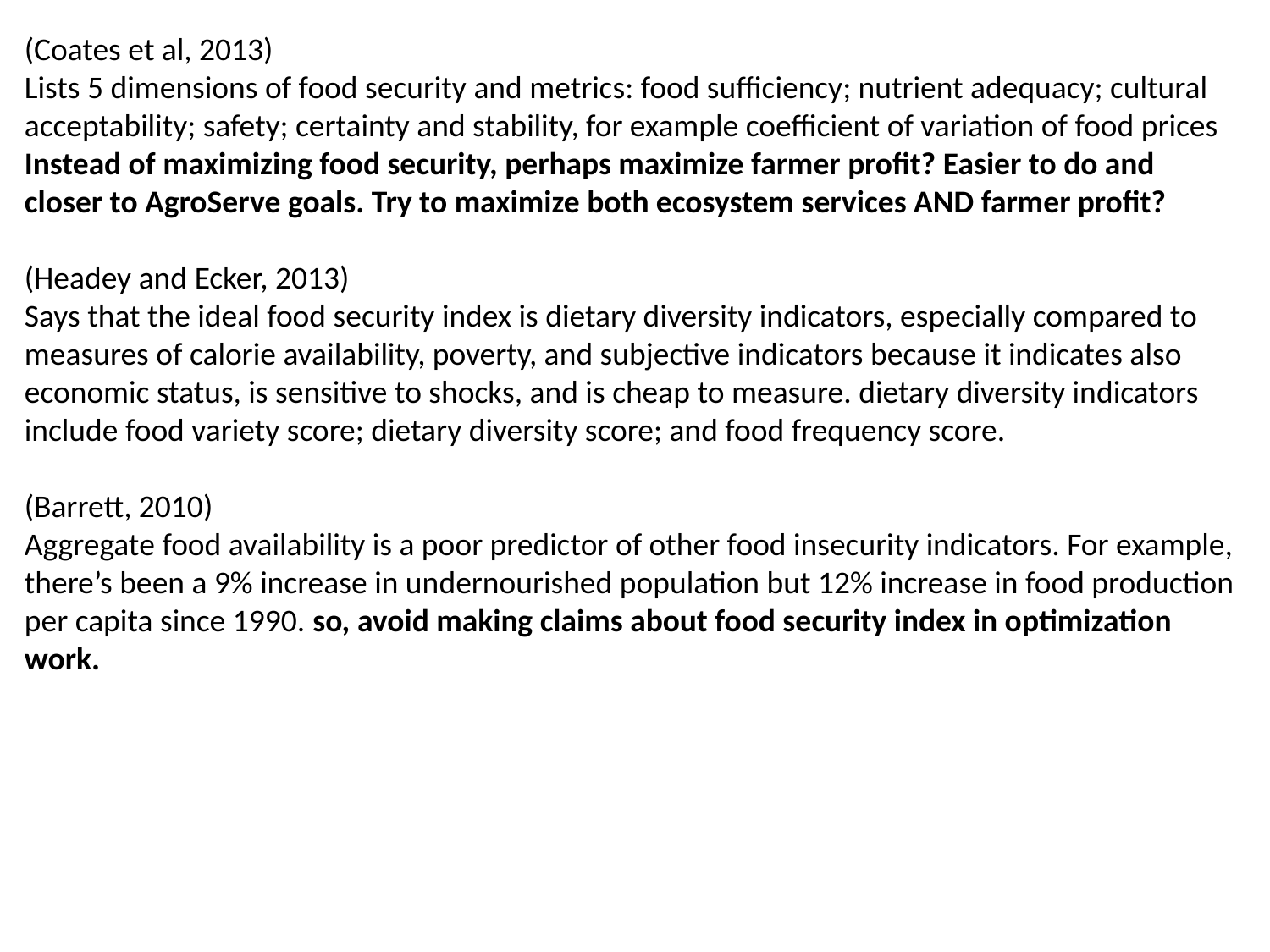

(Coates et al, 2013)
Lists 5 dimensions of food security and metrics: food sufficiency; nutrient adequacy; cultural acceptability; safety; certainty and stability, for example coefficient of variation of food prices
Instead of maximizing food security, perhaps maximize farmer profit? Easier to do and closer to AgroServe goals. Try to maximize both ecosystem services AND farmer profit?

(Headey and Ecker, 2013)
Says that the ideal food security index is dietary diversity indicators, especially compared to measures of calorie availability, poverty, and subjective indicators because it indicates also economic status, is sensitive to shocks, and is cheap to measure. dietary diversity indicators include food variety score; dietary diversity score; and food frequency score.

(Barrett, 2010)
Aggregate food availability is a poor predictor of other food insecurity indicators. For example, there’s been a 9% increase in undernourished population but 12% increase in food production per capita since 1990. so, avoid making claims about food security index in optimization work.